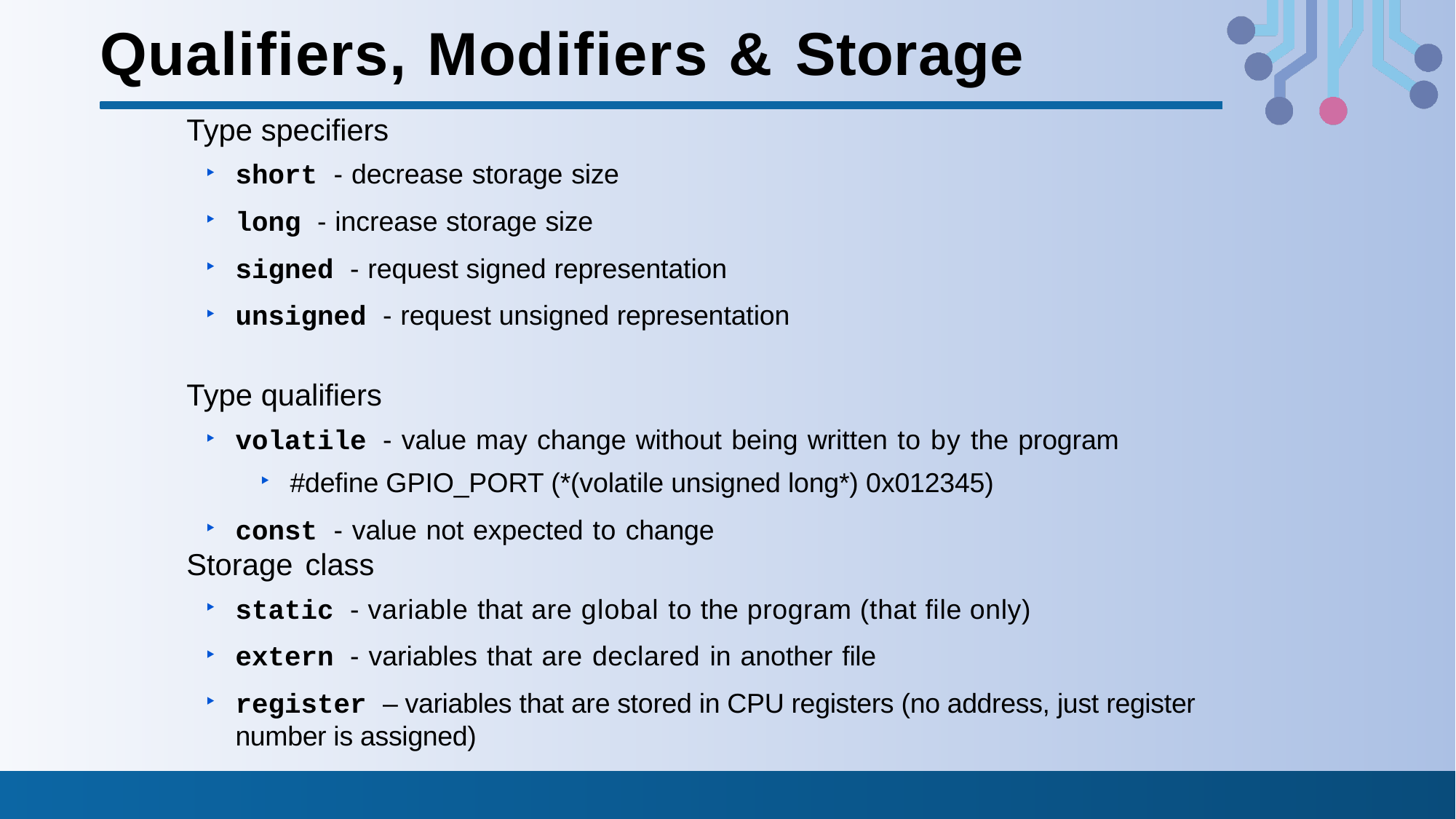

# Qualifiers, Modifiers & Storage
Type specifiers
short - decrease storage size
long - increase storage size
signed - request signed representation
unsigned - request unsigned representation

Type qualifiers
volatile - value may change without being written to by the program
#define GPIO_PORT (*(volatile unsigned long*) 0x012345)
const - value not expected to change
Storage class
static - variable that are global to the program (that file only)
extern - variables that are declared in another file
register – variables that are stored in CPU registers (no address, just register number is assigned)